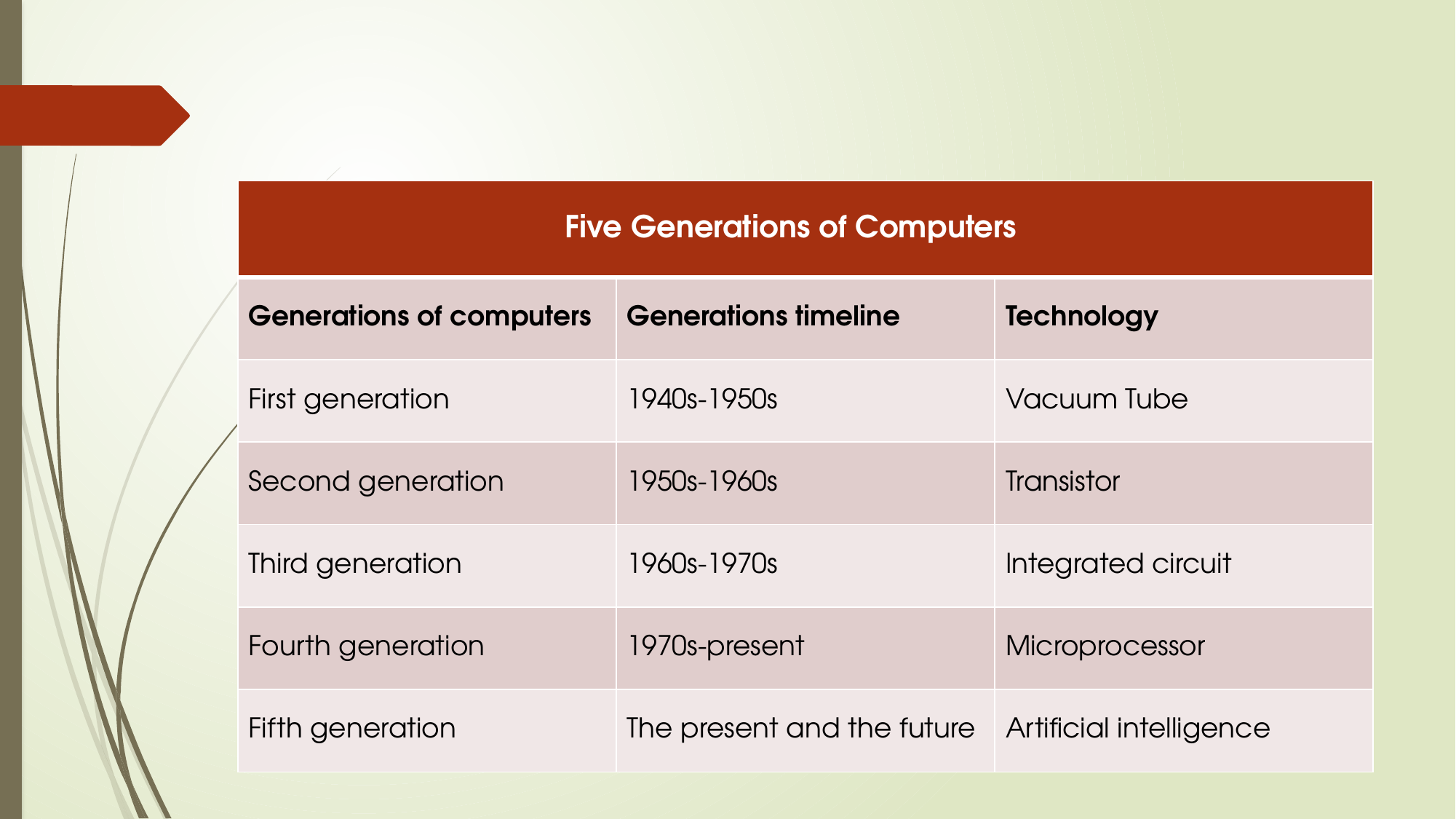

#
| Five Generations of Computers |  |  |
| --- | --- | --- |
| Generations of computers | Generations timeline | Technology |
| First generation | 1940s-1950s | Vacuum Tube |
| Second generation | 1950s-1960s | Transistor |
| Third generation | 1960s-1970s | Integrated circuit |
| Fourth generation | 1970s-present | Microprocessor |
| Fifth generation | The present and the future | Artificial intelligence |